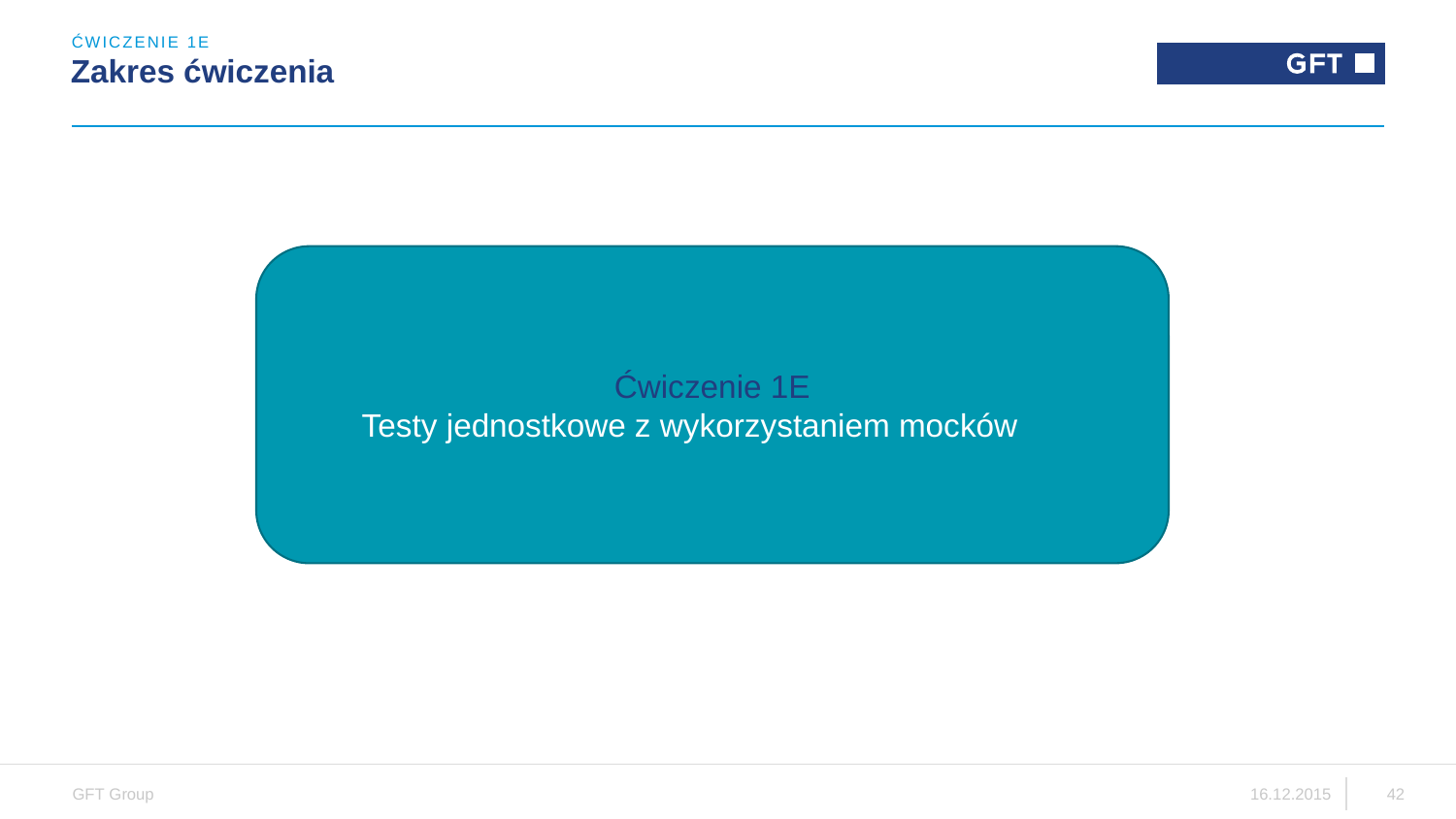

ĆWICZENIE 1E
# Zakres ćwiczenia
Ćwiczenie 1E
Testy jednostkowe z wykorzystaniem mocków